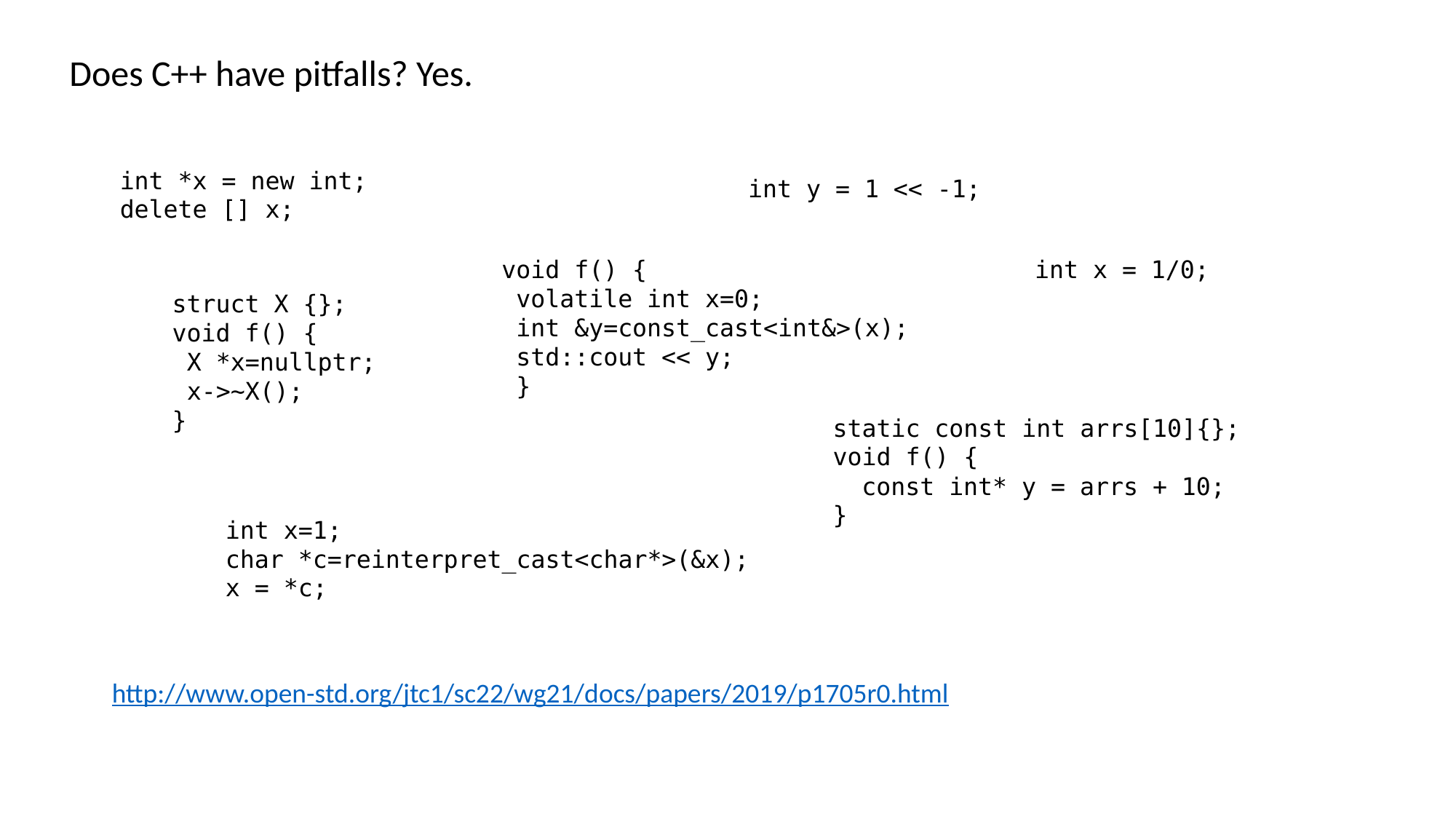

Does C++ have pitfalls? Yes.
int *x = new int;
delete [] x;
 int y = 1 << -1;
void f() {
 volatile int x=0;
 int &y=const_cast<int&>(x);
 std::cout << y;
 }
int x = 1/0;
struct X {};
void f() {
 X *x=nullptr;
 x->~X();
}
 static const int arrs[10]{};
 void f() {
   const int* y = arrs + 10;
 }
int x=1;
char *c=reinterpret_cast<char*>(&x);
x = *c;
http://www.open-std.org/jtc1/sc22/wg21/docs/papers/2019/p1705r0.html